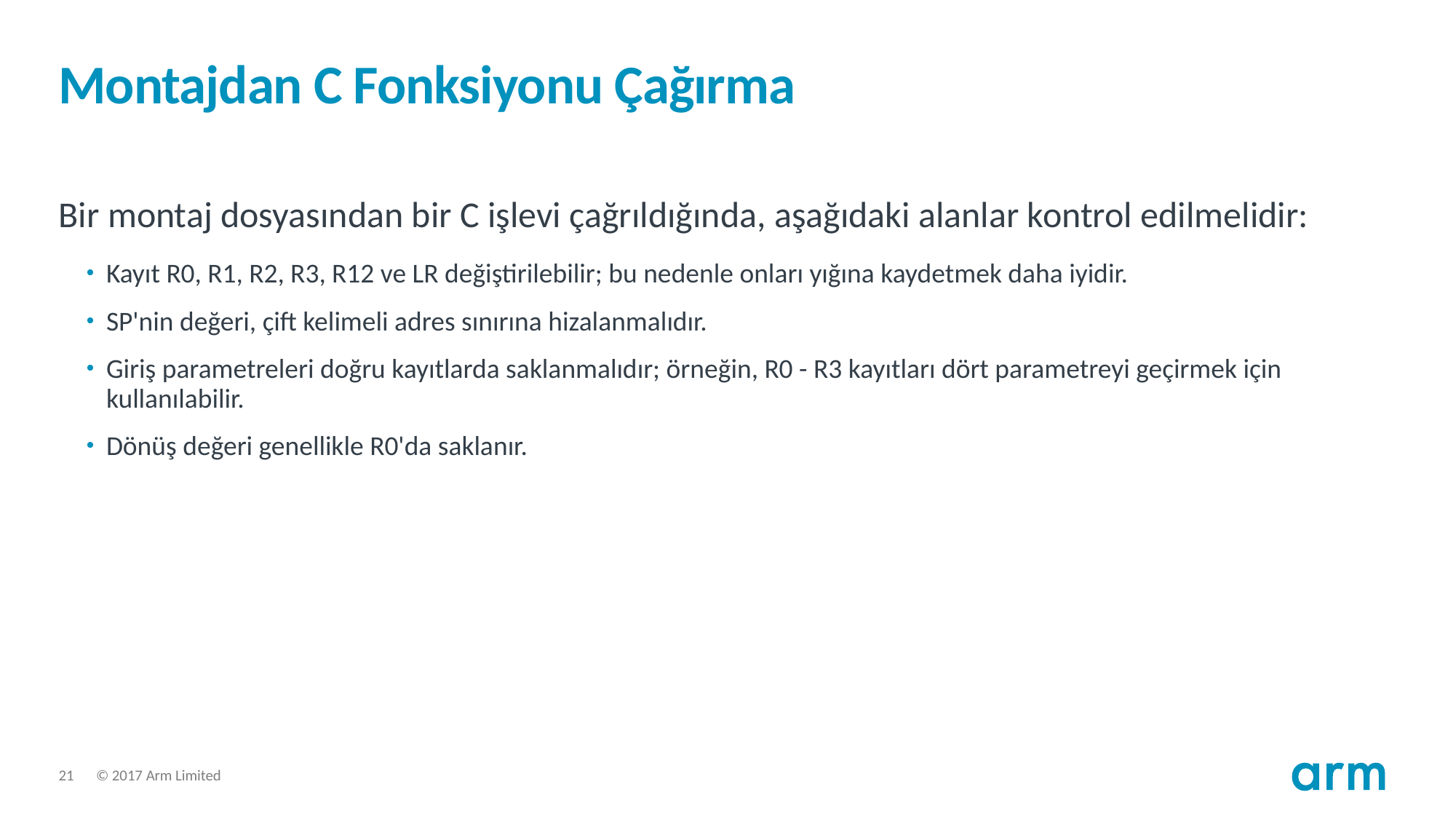

# Montajdan C Fonksiyonu Çağırma
Bir montaj dosyasından bir C işlevi çağrıldığında, aşağıdaki alanlar kontrol edilmelidir:
Kayıt R0, R1, R2, R3, R12 ve LR değiştirilebilir; bu nedenle onları yığına kaydetmek daha iyidir.
SP'nin değeri, çift kelimeli adres sınırına hizalanmalıdır.
Giriş parametreleri doğru kayıtlarda saklanmalıdır; örneğin, R0 - R3 kayıtları dört parametreyi geçirmek için kullanılabilir.
Dönüş değeri genellikle R0'da saklanır.